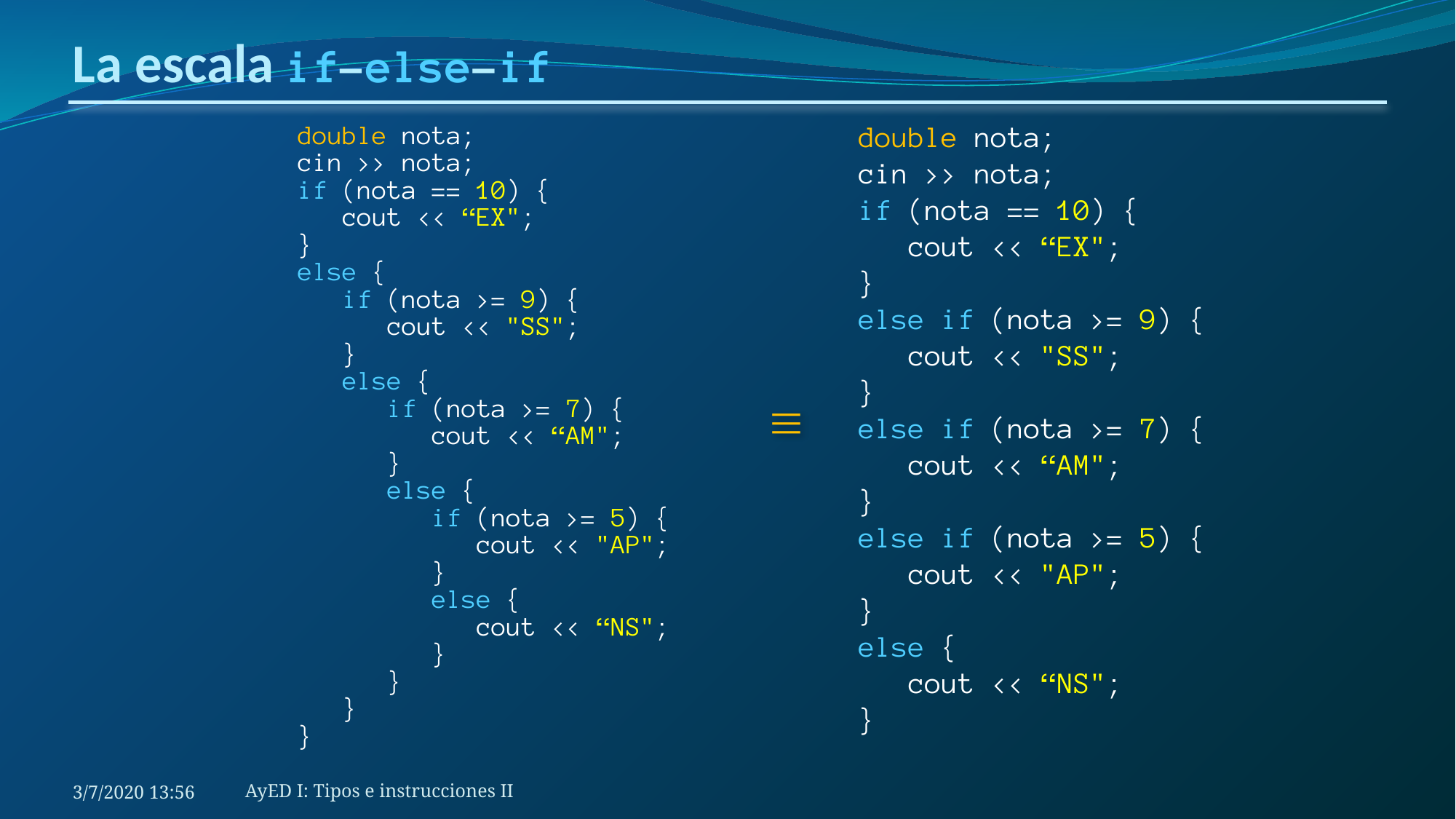

# La escala if-else-if
double nota;
cin >> nota;
if (nota == 10) {
   cout << “EX";
}
else if (nota >= 9) {
   cout << "SS";
}
else if (nota >= 7) {
   cout << “AM";
}
else if (nota >= 5) {
   cout << "AP";
}
else {
   cout << “NS";
}
≡
double nota;
cin >> nota;
if (nota == 10) {
   cout << “EX";
}
else {
   if (nota >= 9) {
      cout << "SS";
   }
   else {
      if (nota >= 7) {
         cout << “AM";
      }
      else {
         if (nota >= 5) {
            cout << "AP";
         }
         else {
            cout << “NS";
         }
      }
   }
}
AyED I: Tipos e instrucciones II
3/7/2020 13:56